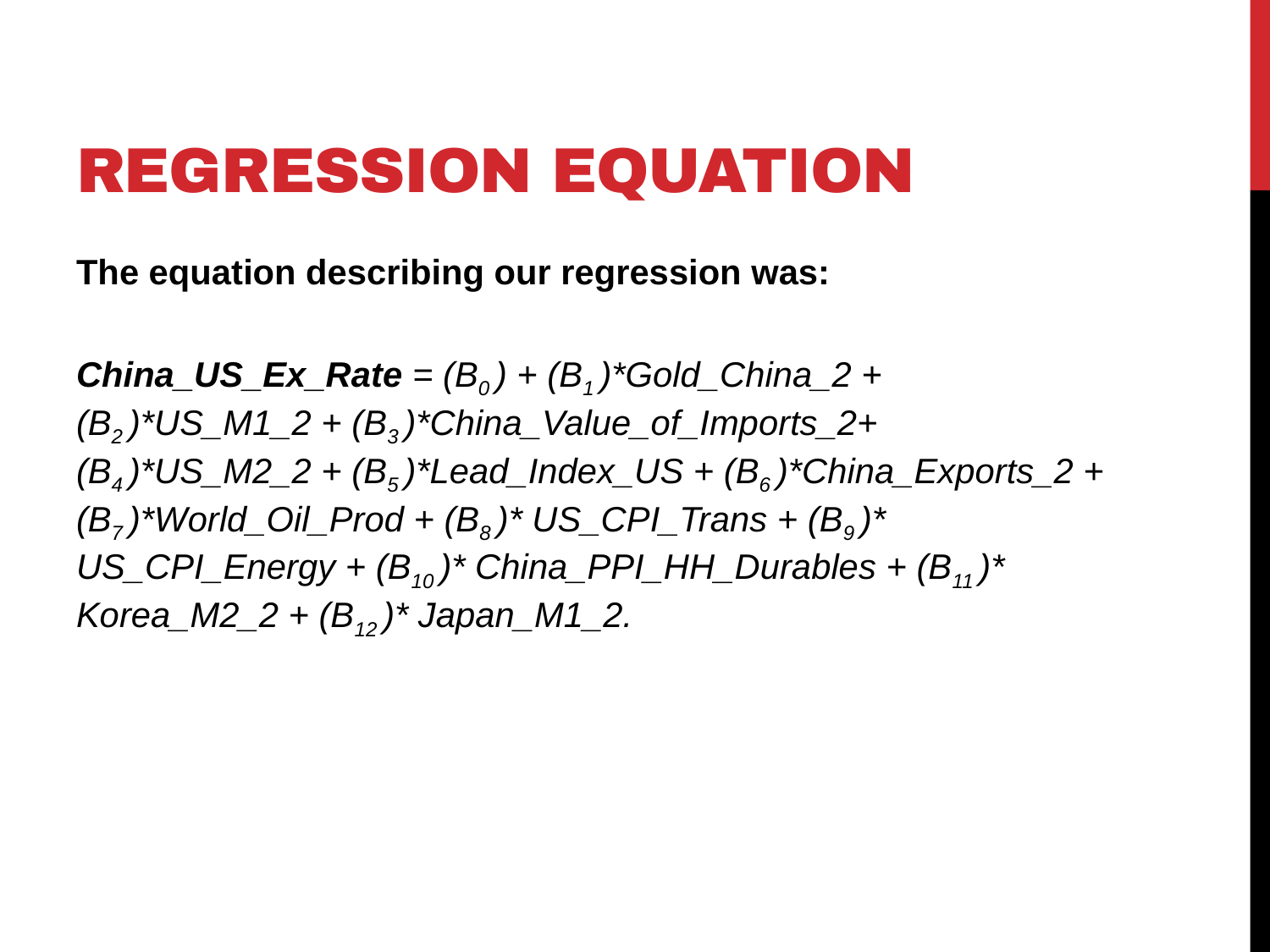

# Regression Equation
The equation describing our regression was:
China_US_Ex_Rate = (B0 ) + (B1 )*Gold_China_2 + (B2 )*US_M1_2 + (B3 )*China_Value_of_Imports_2+ (B4 )*US_M2_2 + (B5 )*Lead_Index_US + (B6 )*China_Exports_2 + (B7 )*World_Oil_Prod + (B8 )* US_CPI_Trans + (B9 )* US_CPI_Energy + (B10 )* China_PPI_HH_Durables + (B11 )* Korea_M2_2 + (B12 )* Japan_M1_2.